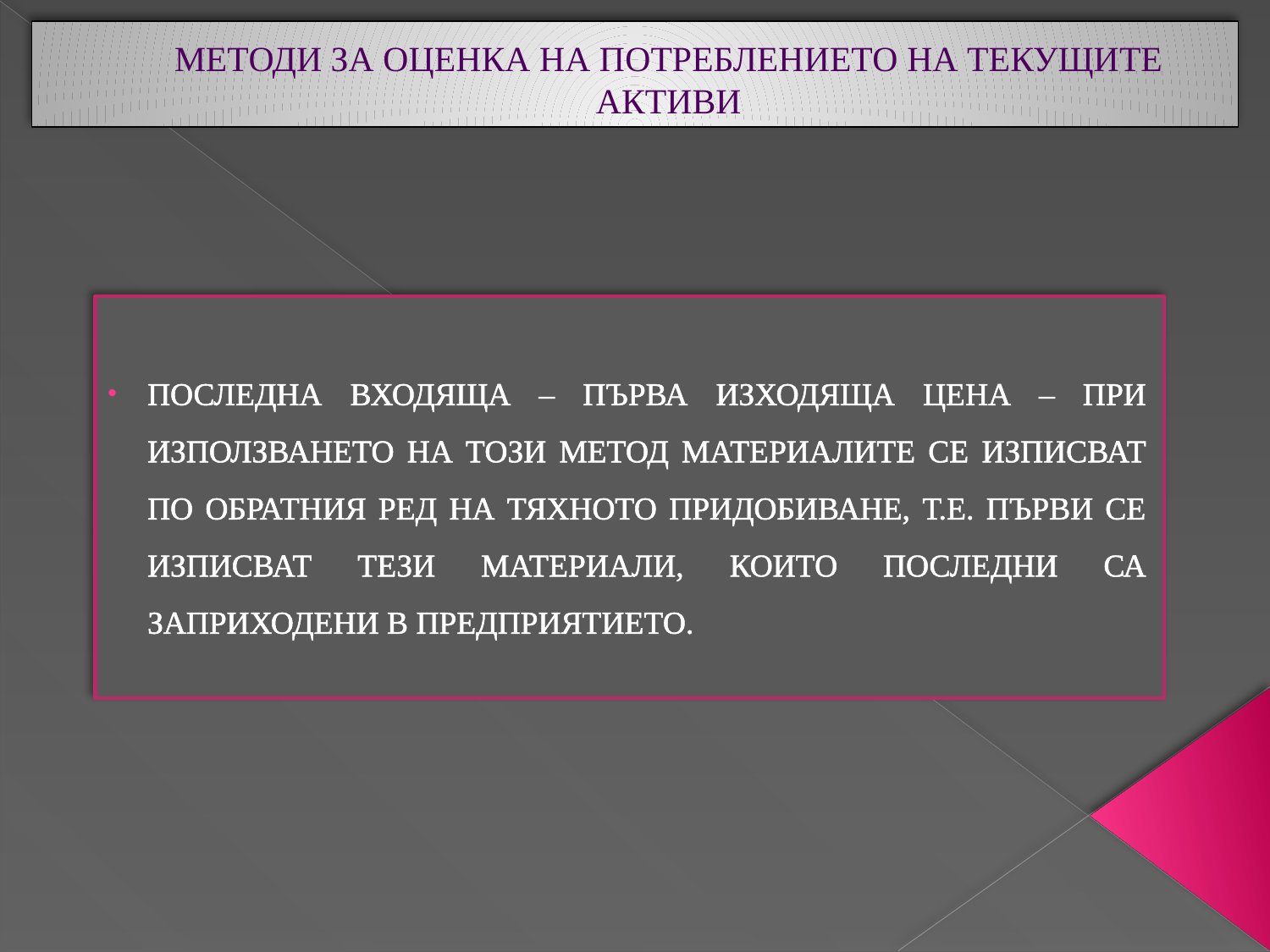

# МЕТОДИ ЗА ОЦЕНКА НА ПОТРЕБЛЕНИЕТО НА ТЕКУЩИТЕ АКТИВИ
последна входяща – първа изходяща цена – при използването на ТОЗИ МЕТОД материалите се изписват по обратния ред на тяхното придобиване, т.е. Първи се изписват тези материали, които последни са заприходени в предприятието.